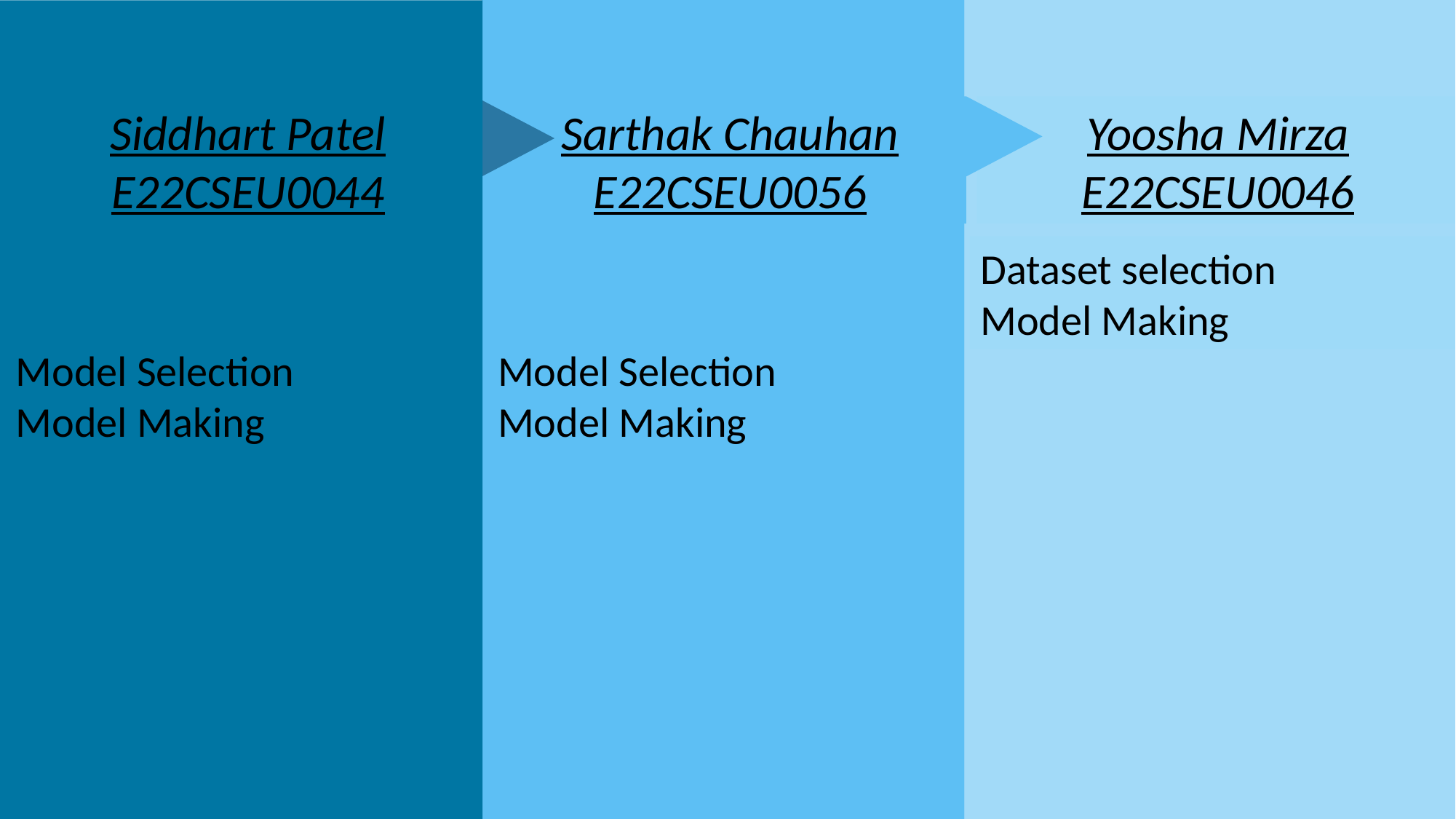

Sarthak Chauhan
E22CSEU0056

Model Selection
Model Making

Yoosha Mirza
E22CSEU0046

Dataset selection
Model Making

Siddhart Patel
E22CSEU0044

Model Selection
Model Making